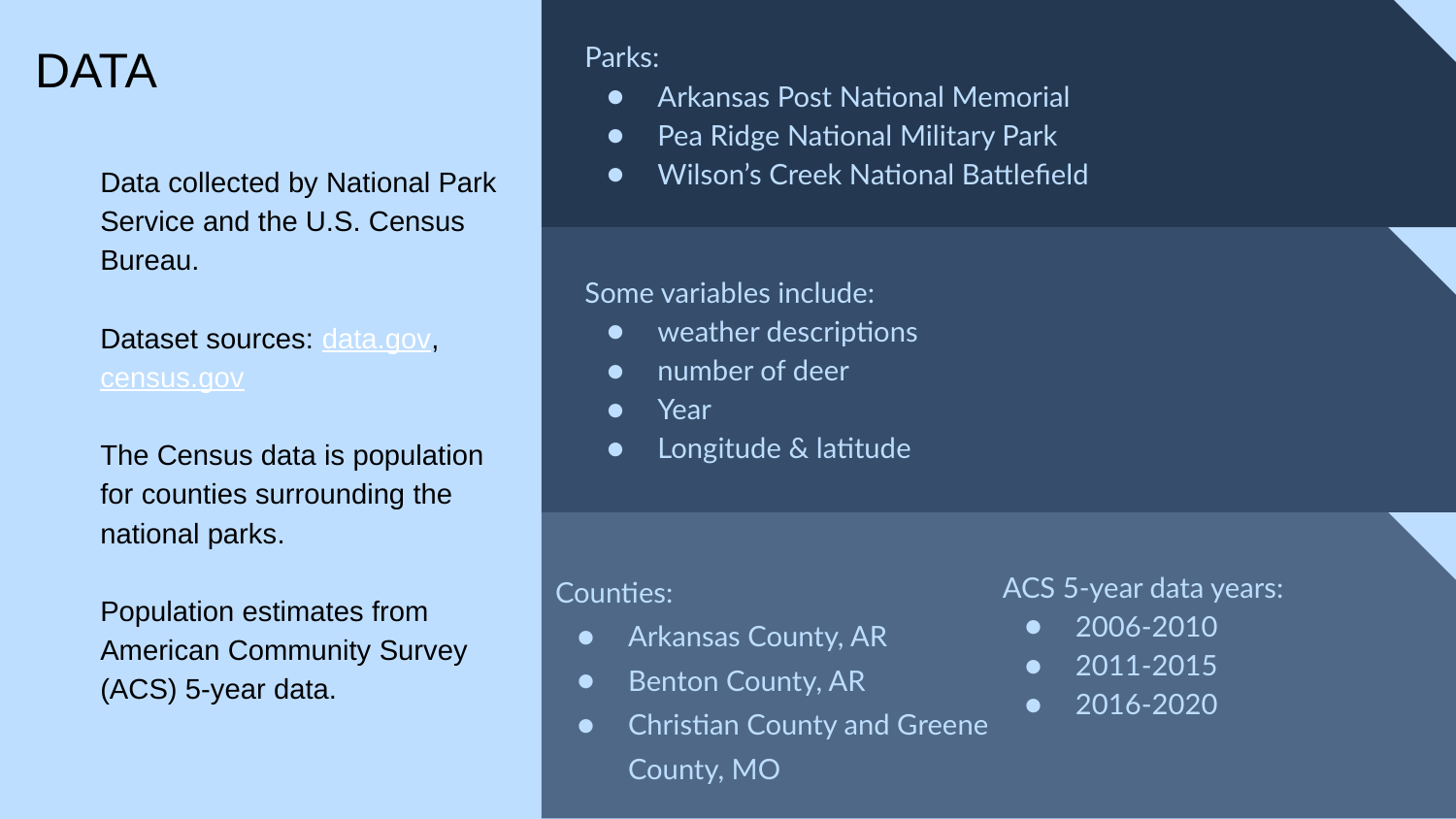

Parks:
Arkansas Post National Memorial
Pea Ridge National Military Park
Wilson’s Creek National Battlefield

# DATA

Data collected by National Park Service and the U.S. Census Bureau.

Dataset sources: data.gov, census.gov

The Census data is population for counties surrounding the national parks.

Population estimates from American Community Survey (ACS) 5-year data.

Some variables include:
weather descriptions
number of deer
Year
Longitude & latitude

Counties:
Arkansas County, AR
Benton County, AR
Christian County and Greene County, MO

ACS 5-year data years:
2006-2010
2011-2015
2016-2020